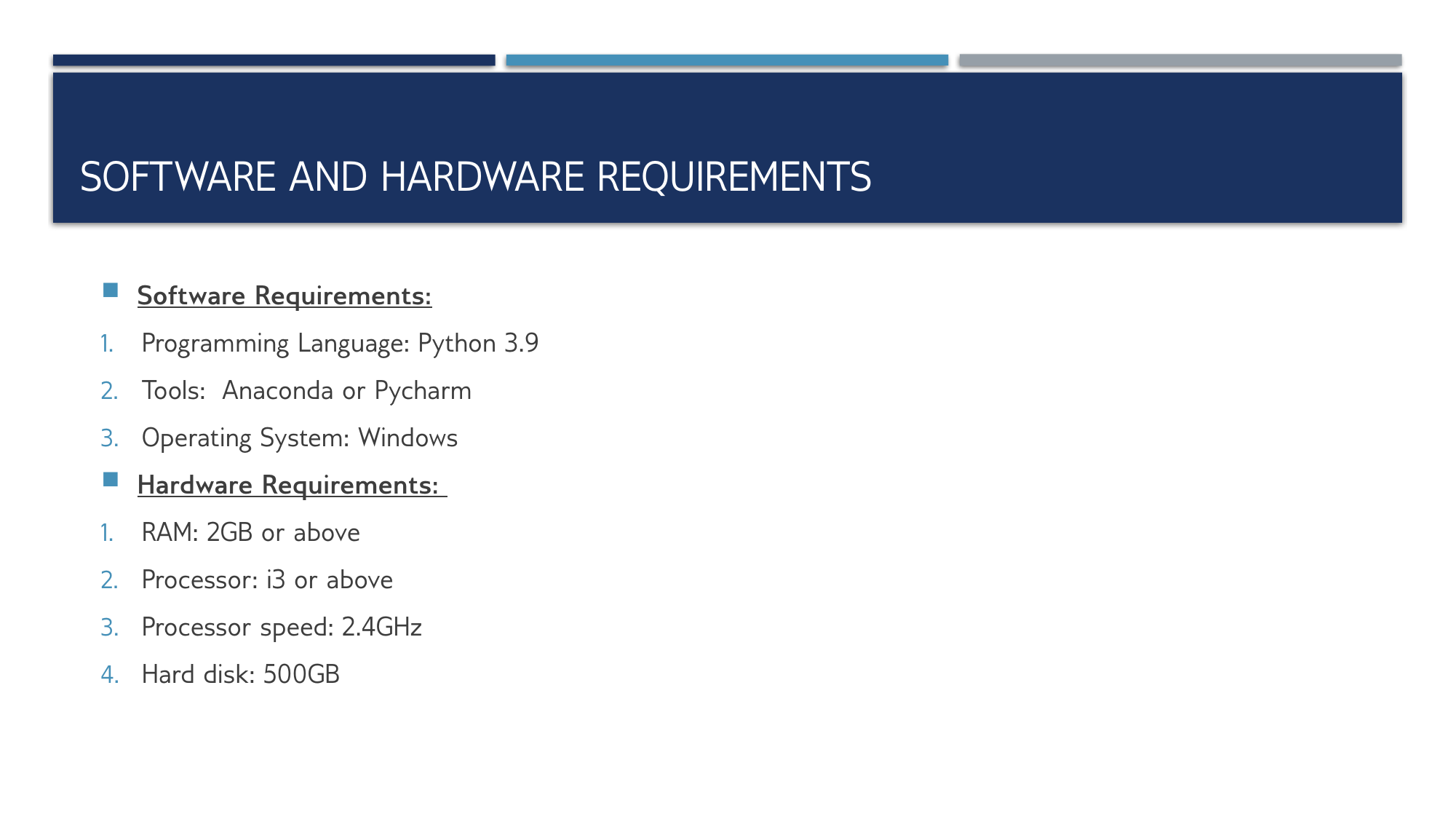

# Software and hardware requirements
Software Requirements:
Programming Language: Python 3.9
Tools:  Anaconda or Pycharm
Operating System: Windows
Hardware Requirements:
RAM: 2GB or above
Processor: i3 or above
Processor speed: 2.4GHz
Hard disk: 500GB